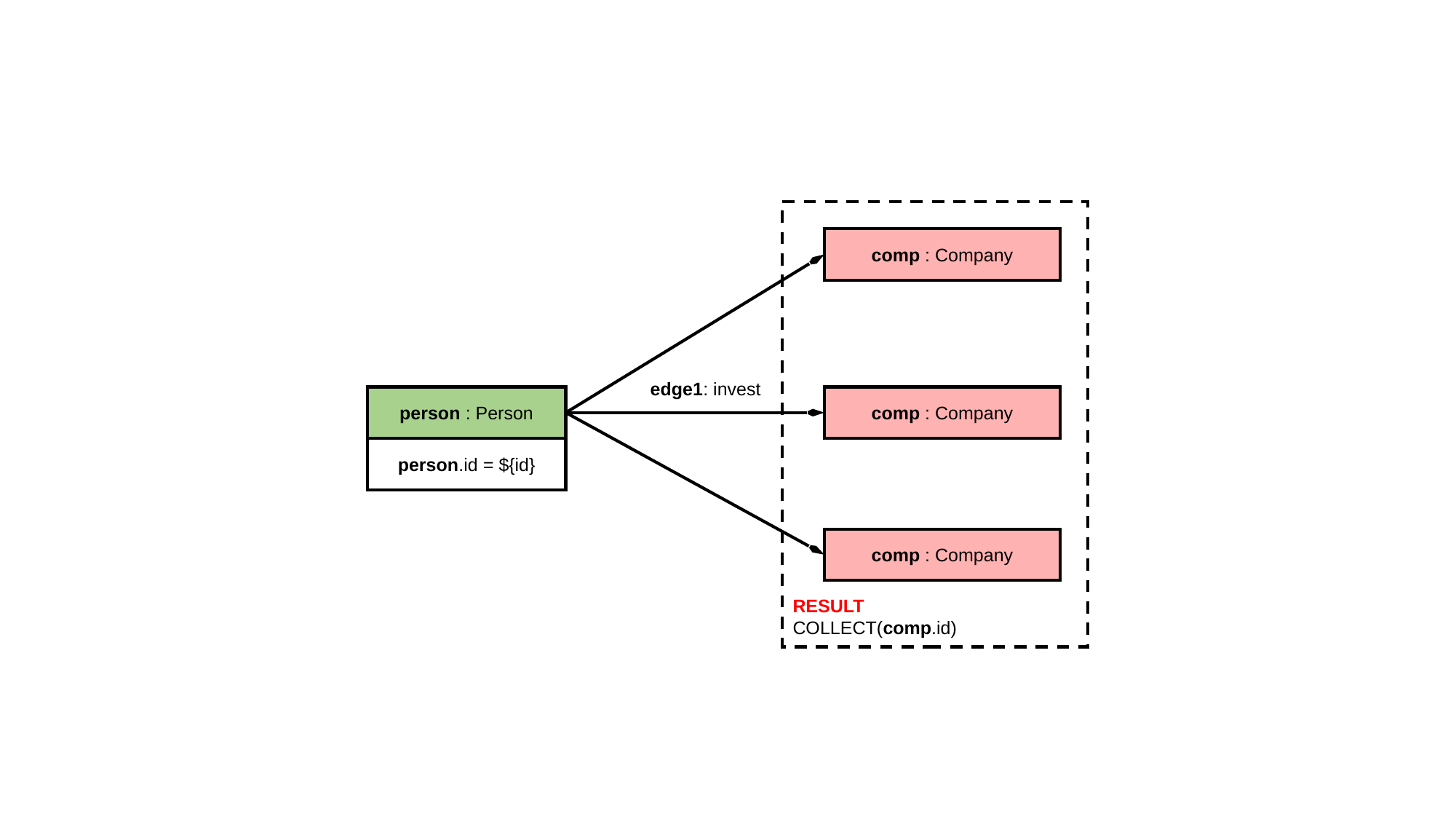

RESULT
COLLECT(comp.id)
comp : Company
edge1: invest
person : Person
comp : Company
person.id = ${id}
comp : Company